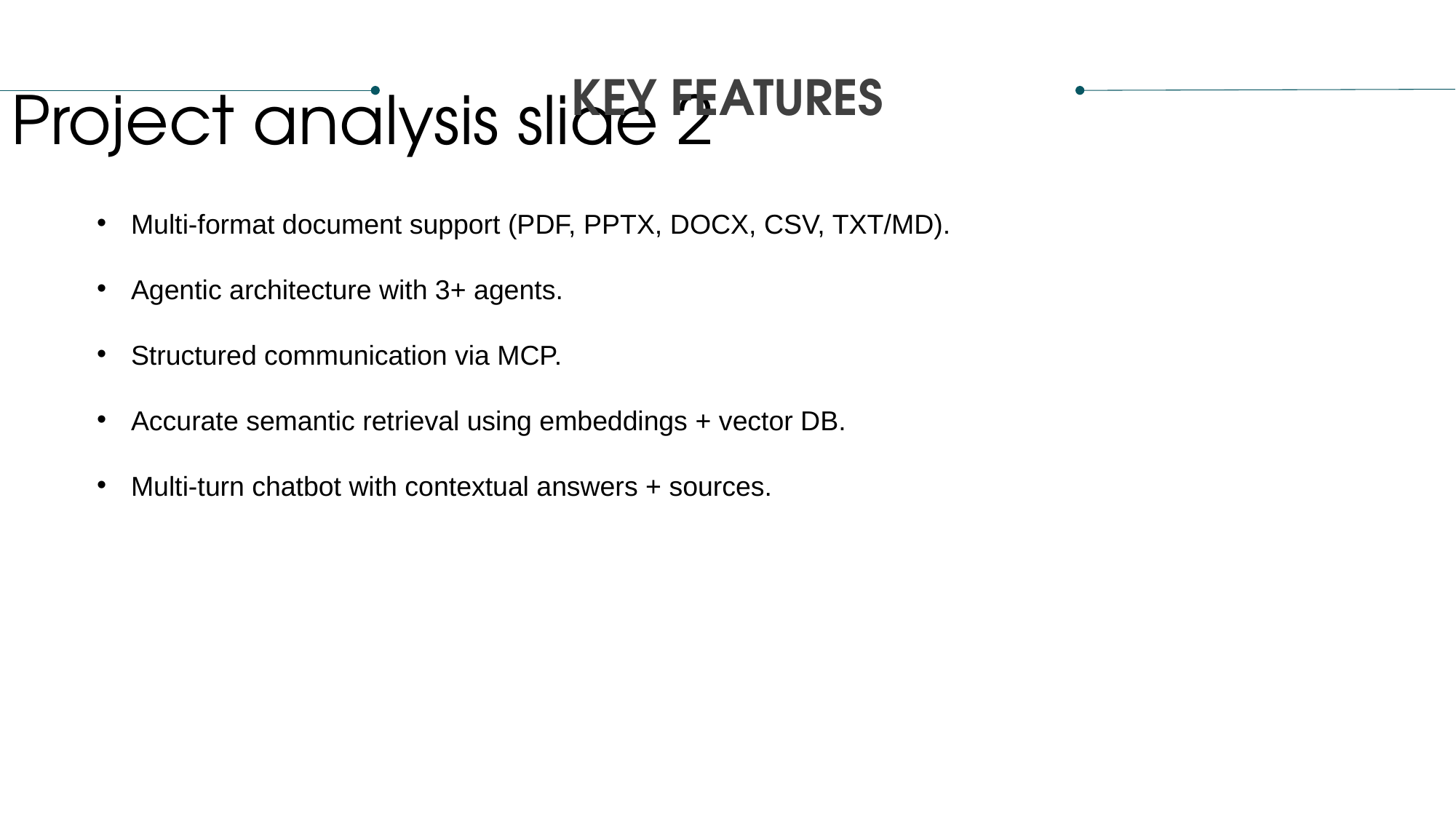

KEY FEATURES
Project analysis slide 2

Multi-format document support (PDF, PPTX, DOCX, CSV, TXT/MD).

Agentic architecture with 3+ agents.

Structured communication via MCP.

Accurate semantic retrieval using embeddings + vector DB.

Multi-turn chatbot with contextual answers + sources.